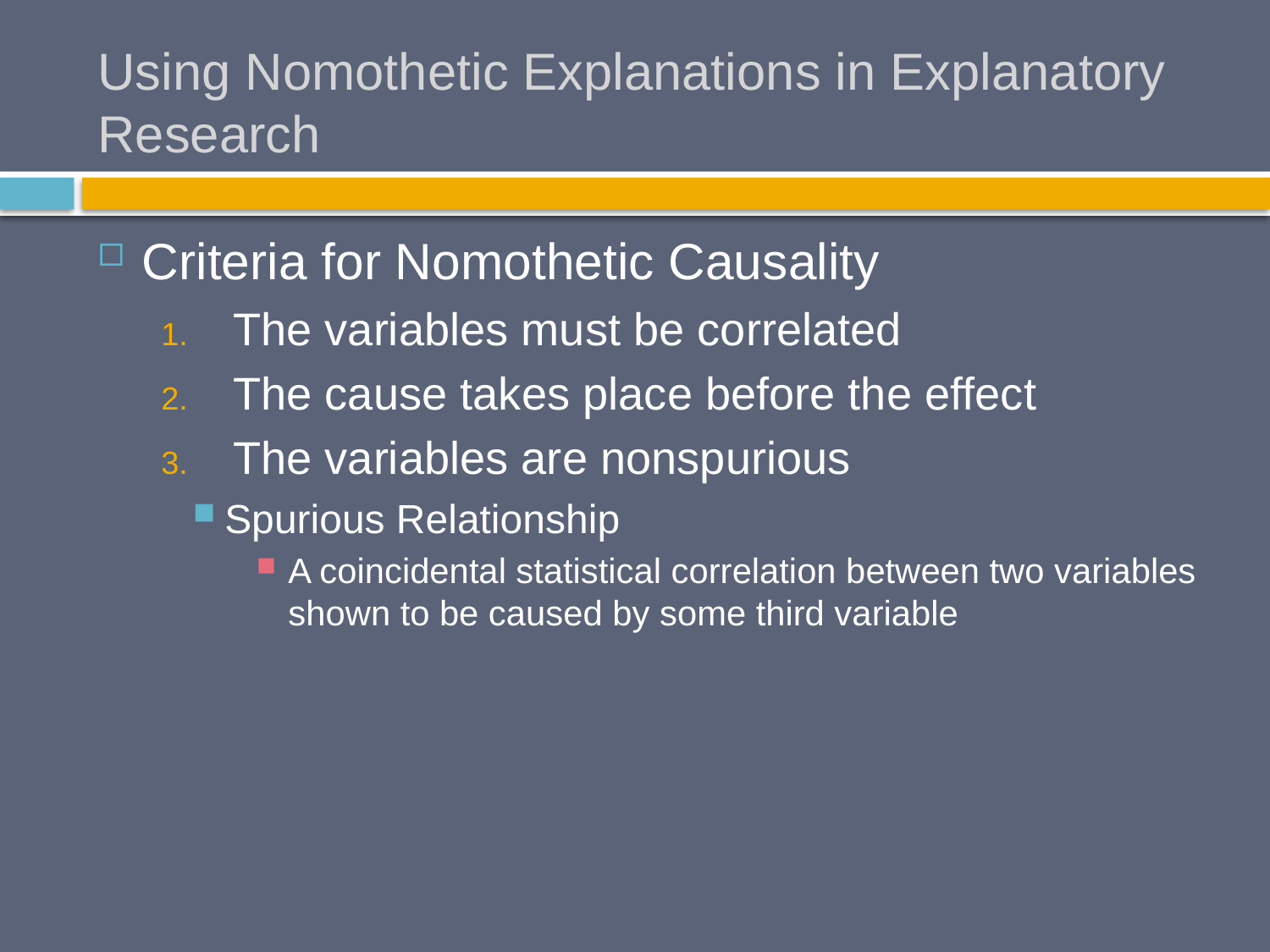

# Using Nomothetic Explanations in Explanatory Research
Criteria for Nomothetic Causality
The variables must be correlated
The cause takes place before the effect
The variables are nonspurious
Spurious Relationship
A coincidental statistical correlation between two variables shown to be caused by some third variable